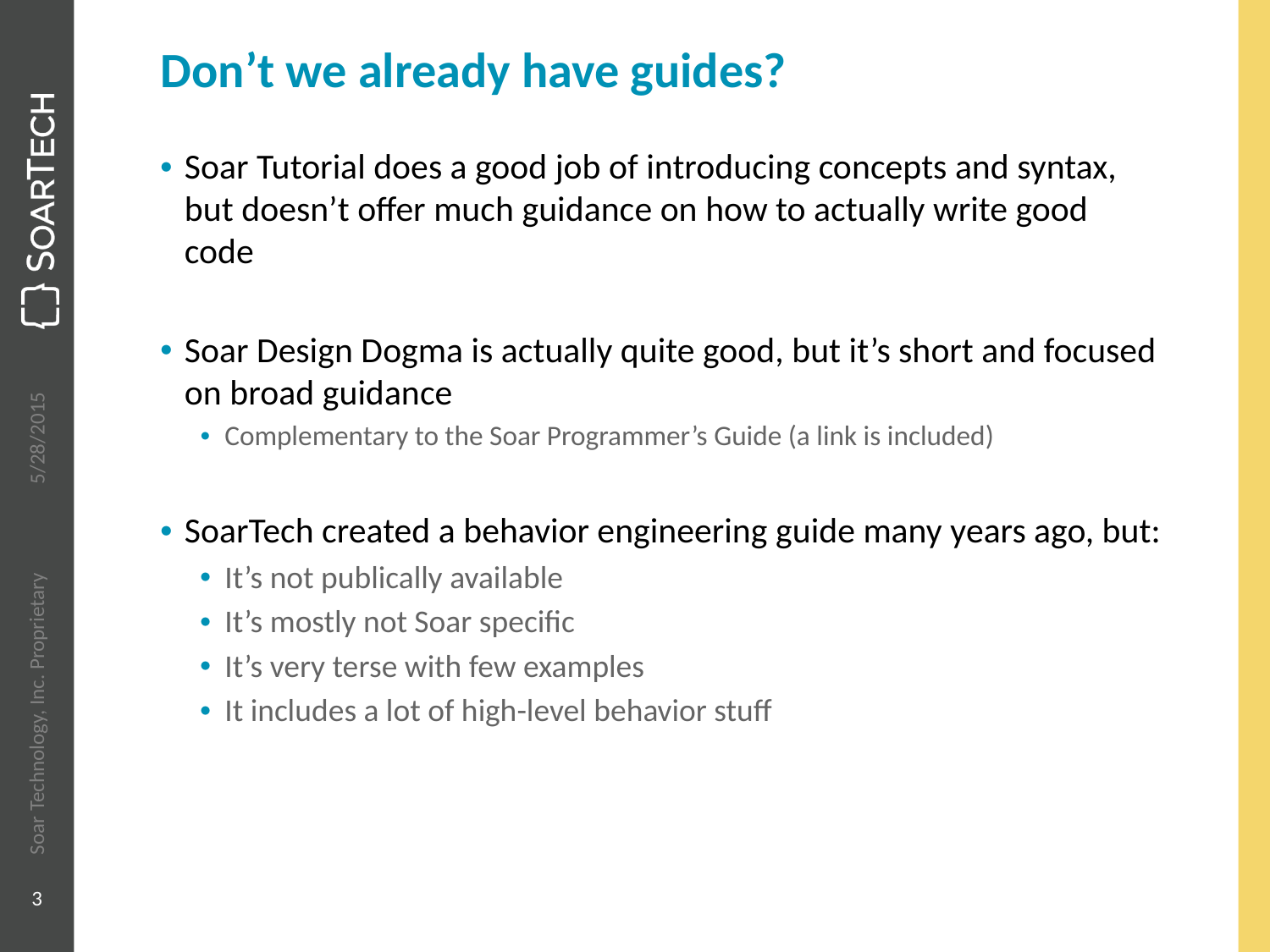

# Don’t we already have guides?
Soar Tutorial does a good job of introducing concepts and syntax, but doesn’t offer much guidance on how to actually write good code

Soar Design Dogma is actually quite good, but it’s short and focused on broad guidance
Complementary to the Soar Programmer’s Guide (a link is included)

SoarTech created a behavior engineering guide many years ago, but:
It’s not publically available
It’s mostly not Soar specific
It’s very terse with few examples
It includes a lot of high-level behavior stuff
5/28/2015
Soar Technology, Inc. Proprietary
3